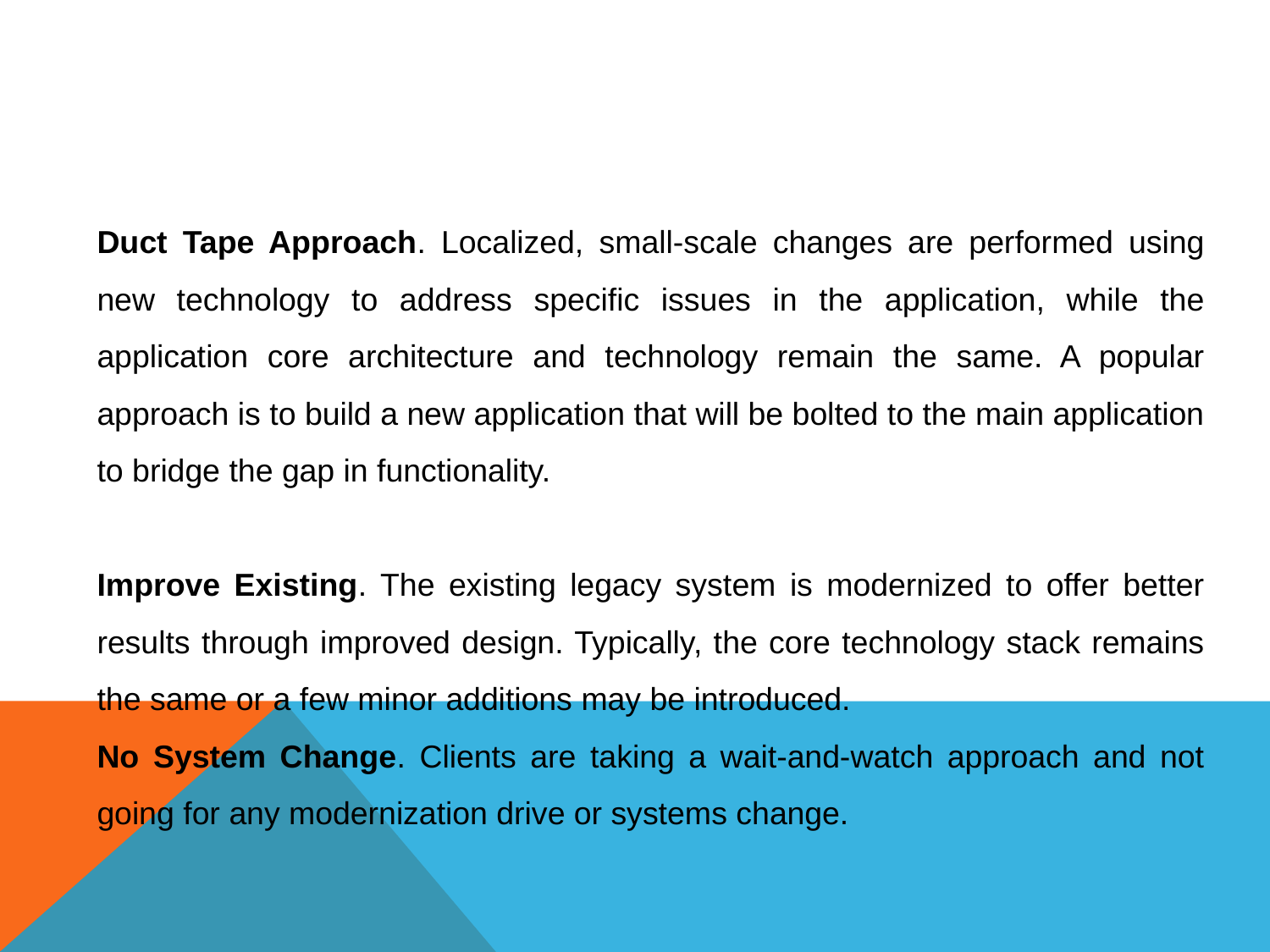

Duct Tape Approach. Localized, small-scale changes are performed using new technology to address specific issues in the application, while the application core architecture and technology remain the same. A popular approach is to build a new application that will be bolted to the main application to bridge the gap in functionality.

Improve Existing. The existing legacy system is modernized to offer better results through improved design. Typically, the core technology stack remains the same or a few minor additions may be introduced.
No System Change. Clients are taking a wait-and-watch approach and not going for any modernization drive or systems change.